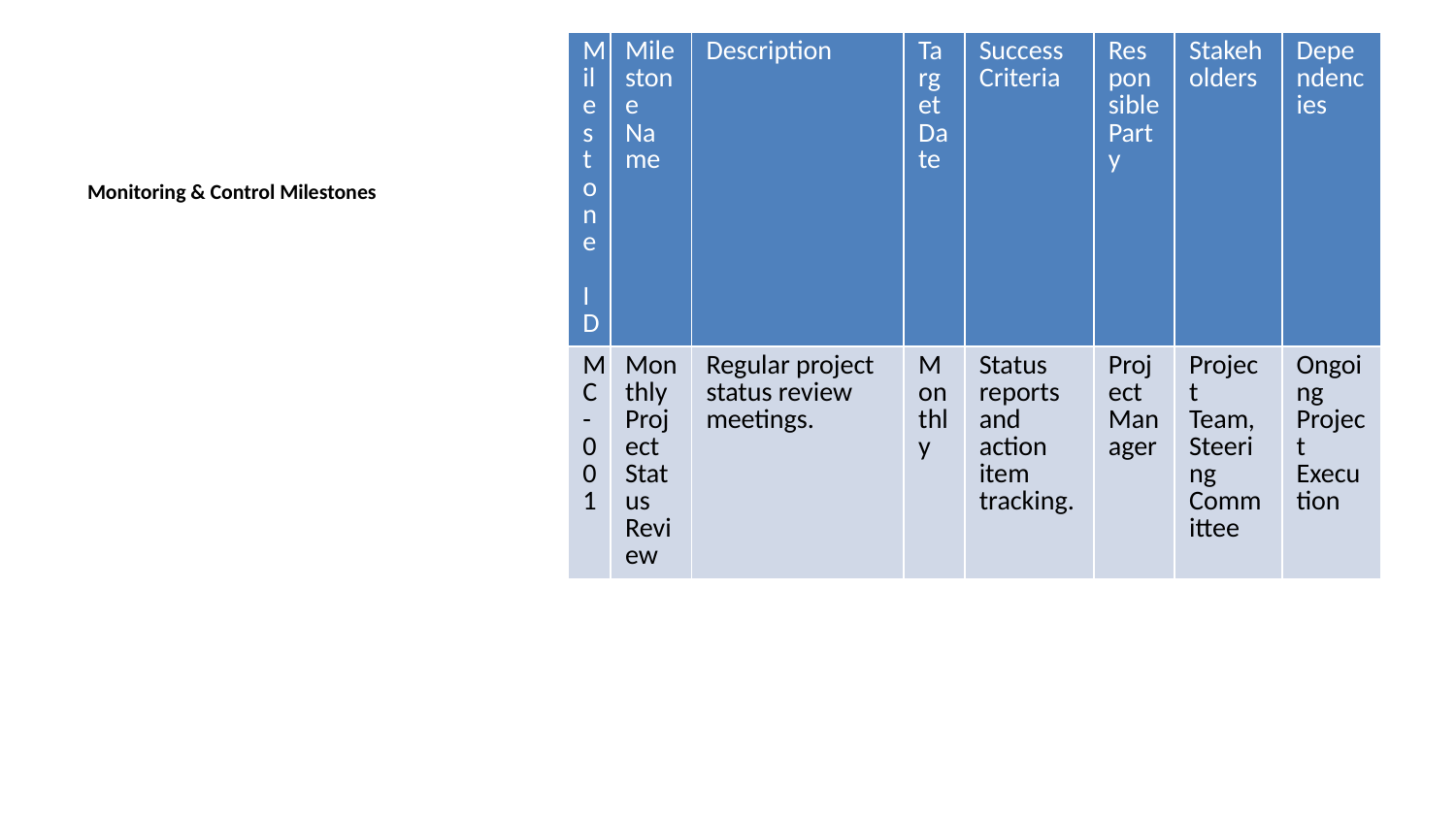

| Milestone ID | Milestone Name | Description | Target Date | Success Criteria | Responsible Party | Stakeholders | Dependencies |
| --- | --- | --- | --- | --- | --- | --- | --- |
| MC-001 | Monthly Project Status Review | Regular project status review meetings. | Monthly | Status reports and action item tracking. | Project Manager | Project Team, Steering Committee | Ongoing Project Execution |
Monitoring & Control Milestones